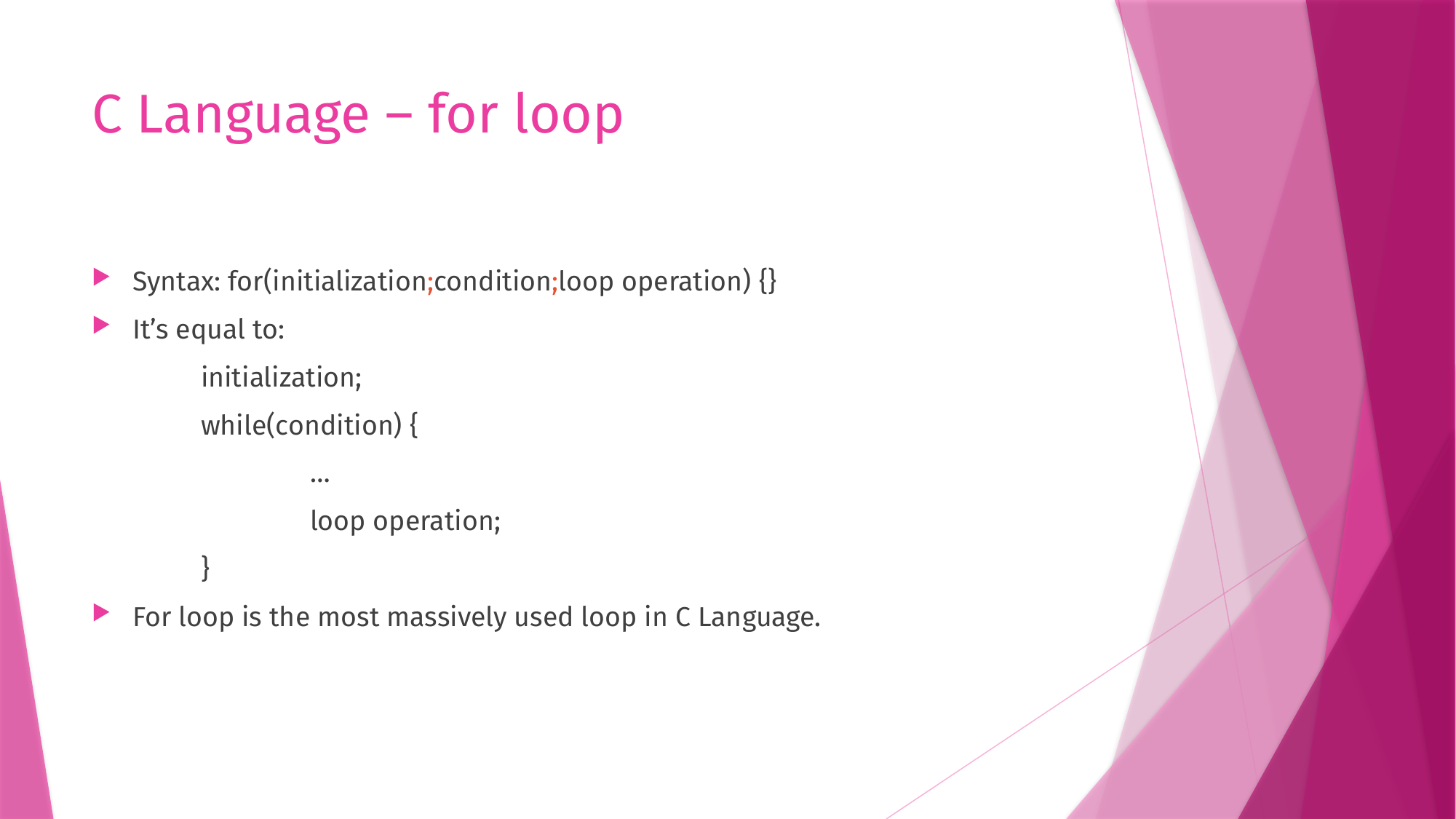

# C Language – for loop
Syntax: for(initialization;condition;loop operation) {}
It’s equal to:
	initialization;
	while(condition) {
		…
		loop operation;
	}
For loop is the most massively used loop in C Language.